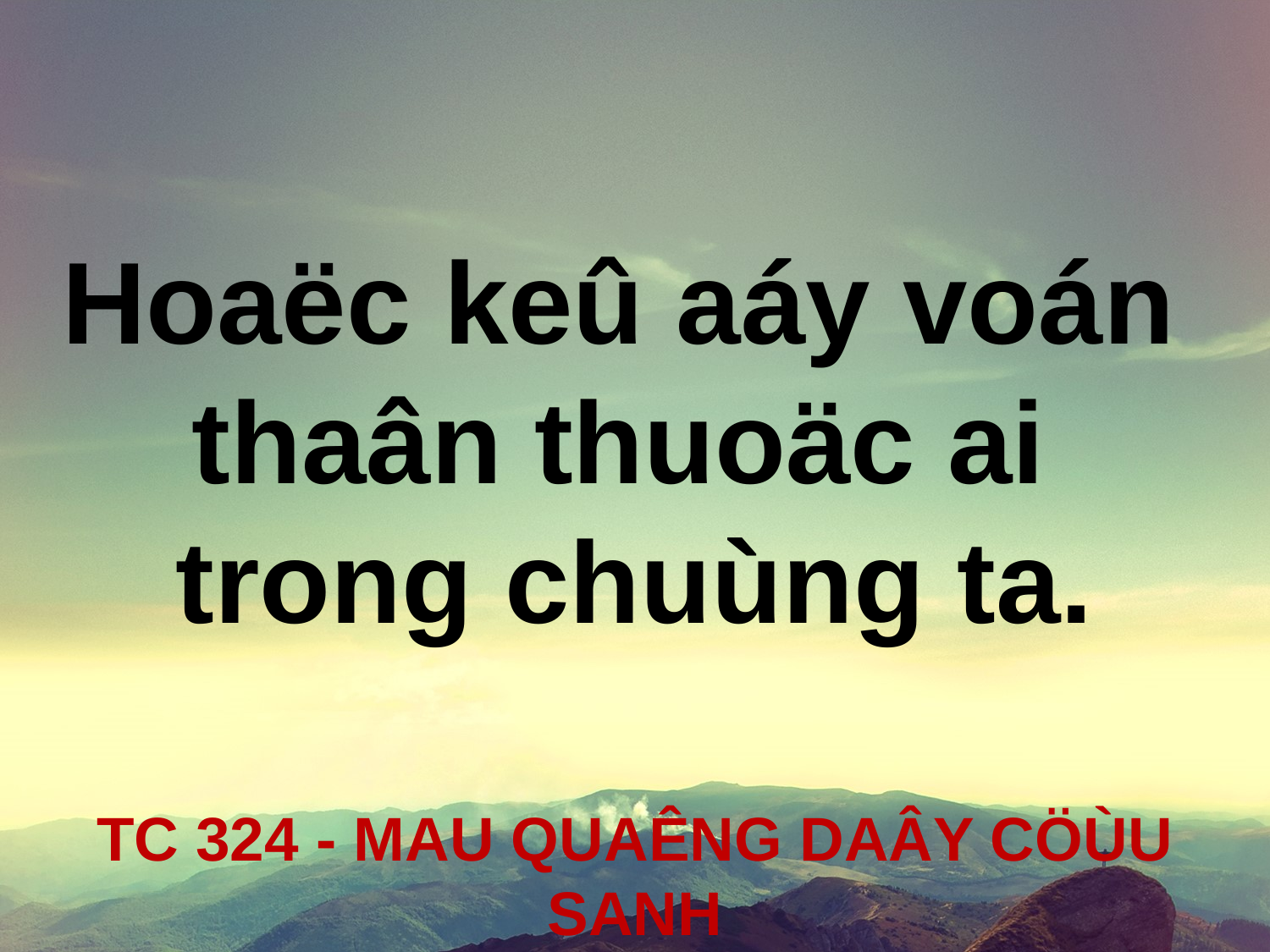

Hoaëc keû aáy voán
thaân thuoäc ai
trong chuùng ta.
TC 324 - MAU QUAÊNG DAÂY CÖÙU SANH